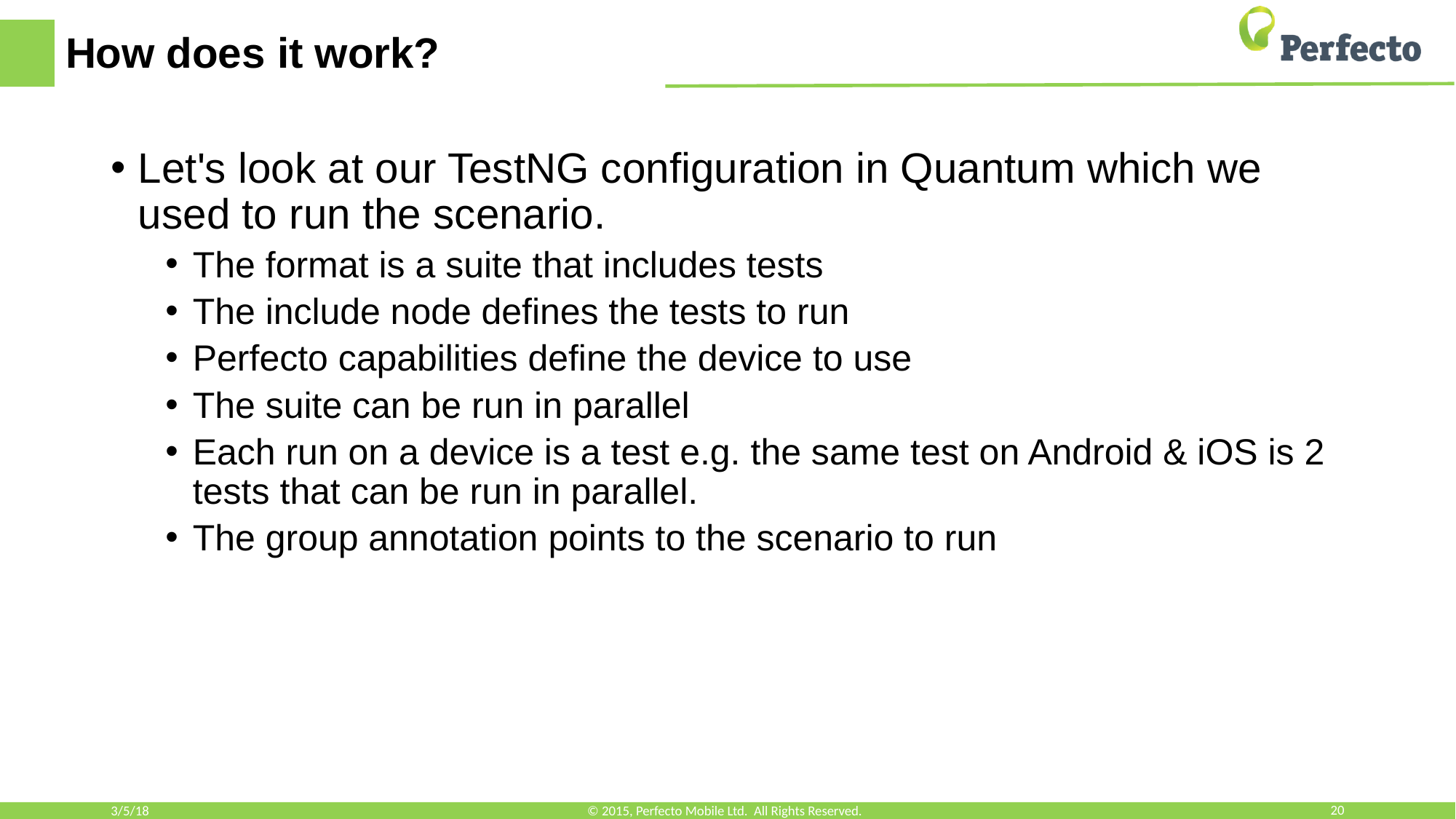

# How does it work?
Let's look at our TestNG configuration in Quantum which we used to run the scenario.
The format is a suite that includes tests
The include node defines the tests to run
Perfecto capabilities define the device to use
The suite can be run in parallel
Each run on a device is a test e.g. the same test on Android & iOS is 2 tests that can be run in parallel.
The group annotation points to the scenario to run

3/5/18
© 2015, Perfecto Mobile Ltd.  All Rights Reserved.
20